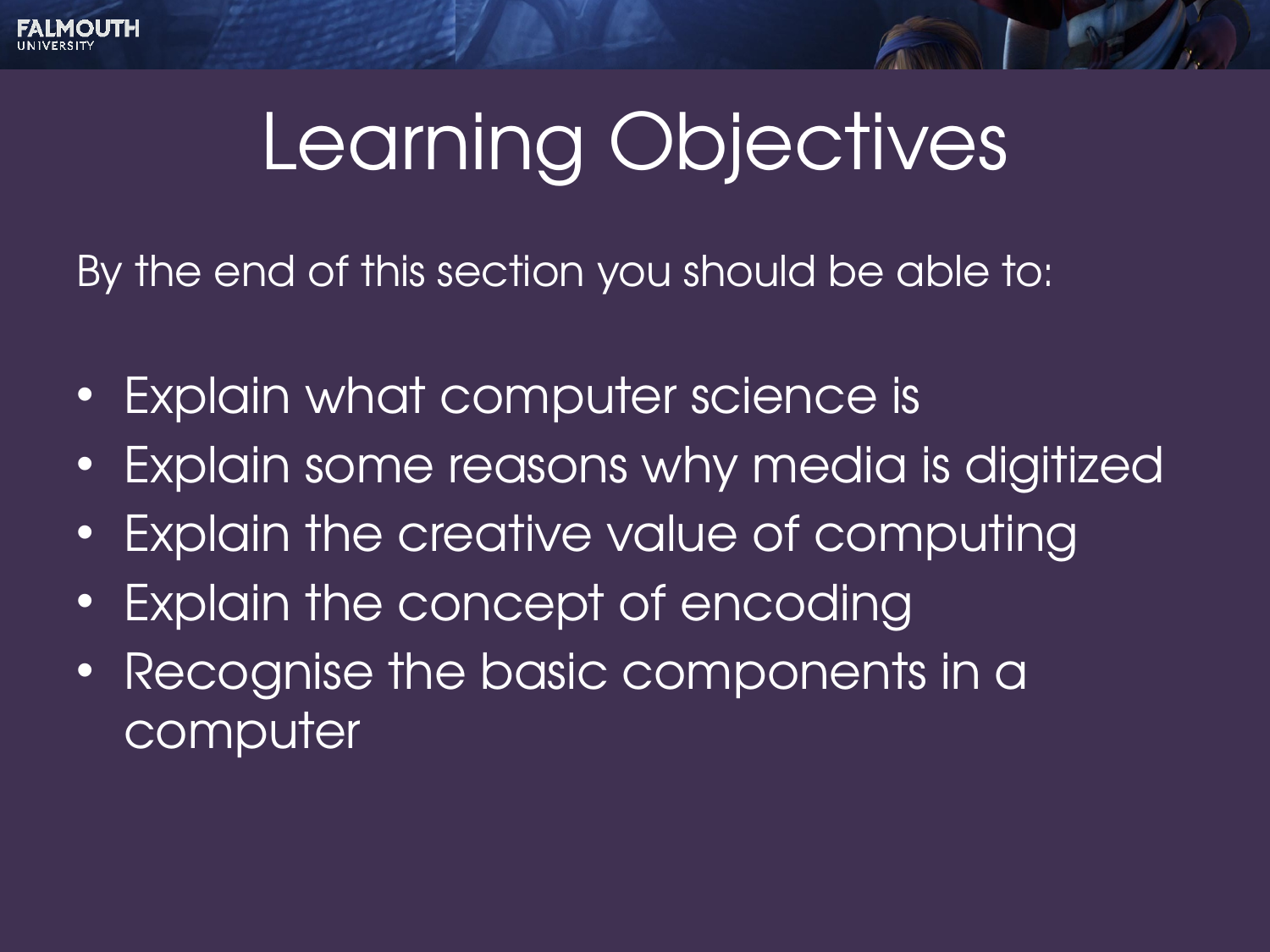

# Learning Objectives
By the end of this section you should be able to:

Explain what computer science is
Explain some reasons why media is digitized
Explain the creative value of computing
Explain the concept of encoding
Recognise the basic components in a computer